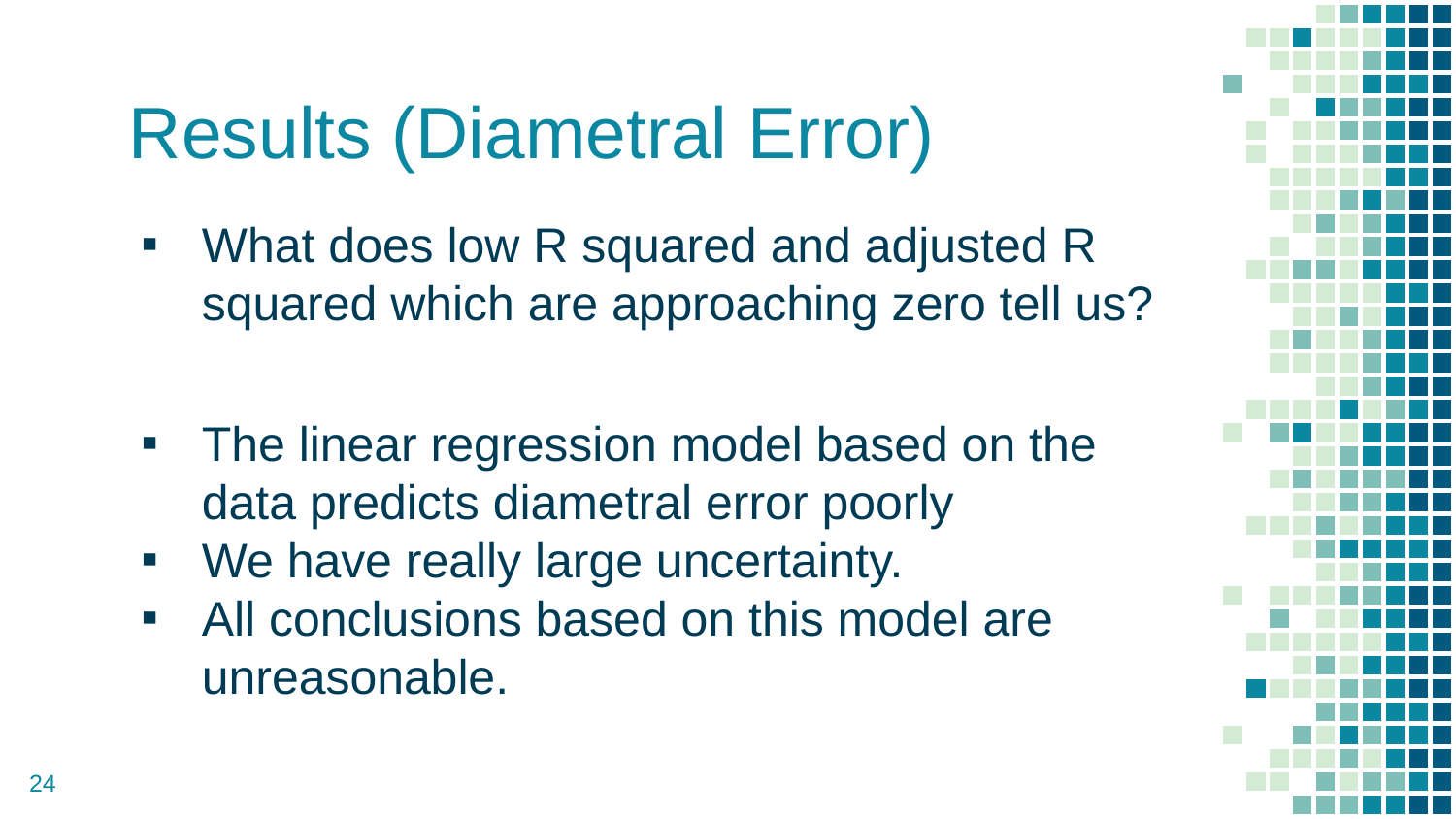

# Results (Diametral Error)
What does low R squared and adjusted R squared which are approaching zero tell us?

The linear regression model based on the data predicts diametral error poorly
We have really large uncertainty.
All conclusions based on this model are unreasonable.
24